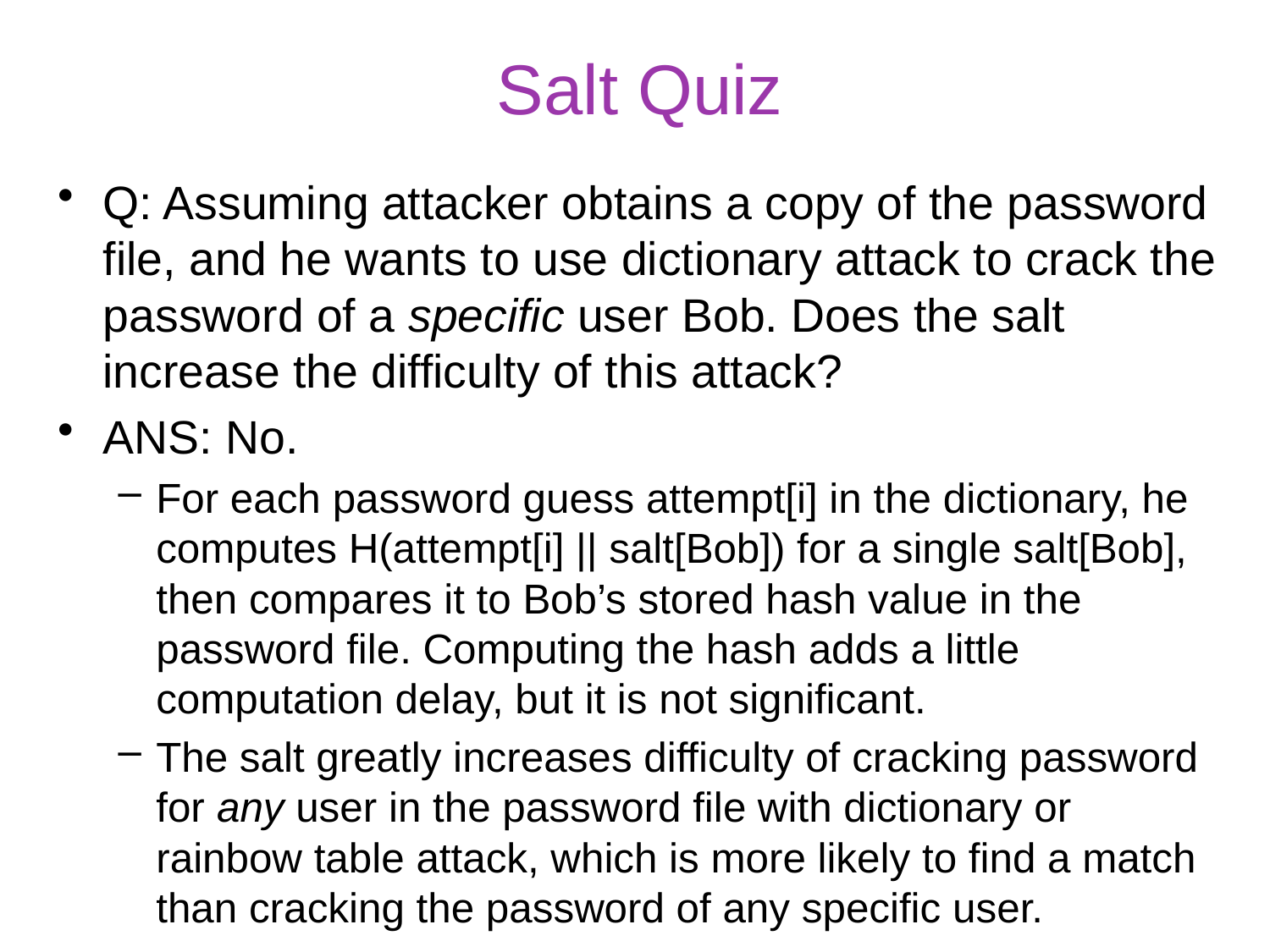

# Salt Quiz

Q: Assuming attacker obtains a copy of the password file, and he wants to use dictionary attack to crack the password of a specific user Bob. Does the salt increase the difficulty of this attack?
ANS: No.
For each password guess attempt[i] in the dictionary, he computes H(attempt[i] || salt[Bob]) for a single salt[Bob], then compares it to Bob’s stored hash value in the password file. Computing the hash adds a little computation delay, but it is not significant.
The salt greatly increases difficulty of cracking password for any user in the password file with dictionary or rainbow table attack, which is more likely to find a match than cracking the password of any specific user.

12